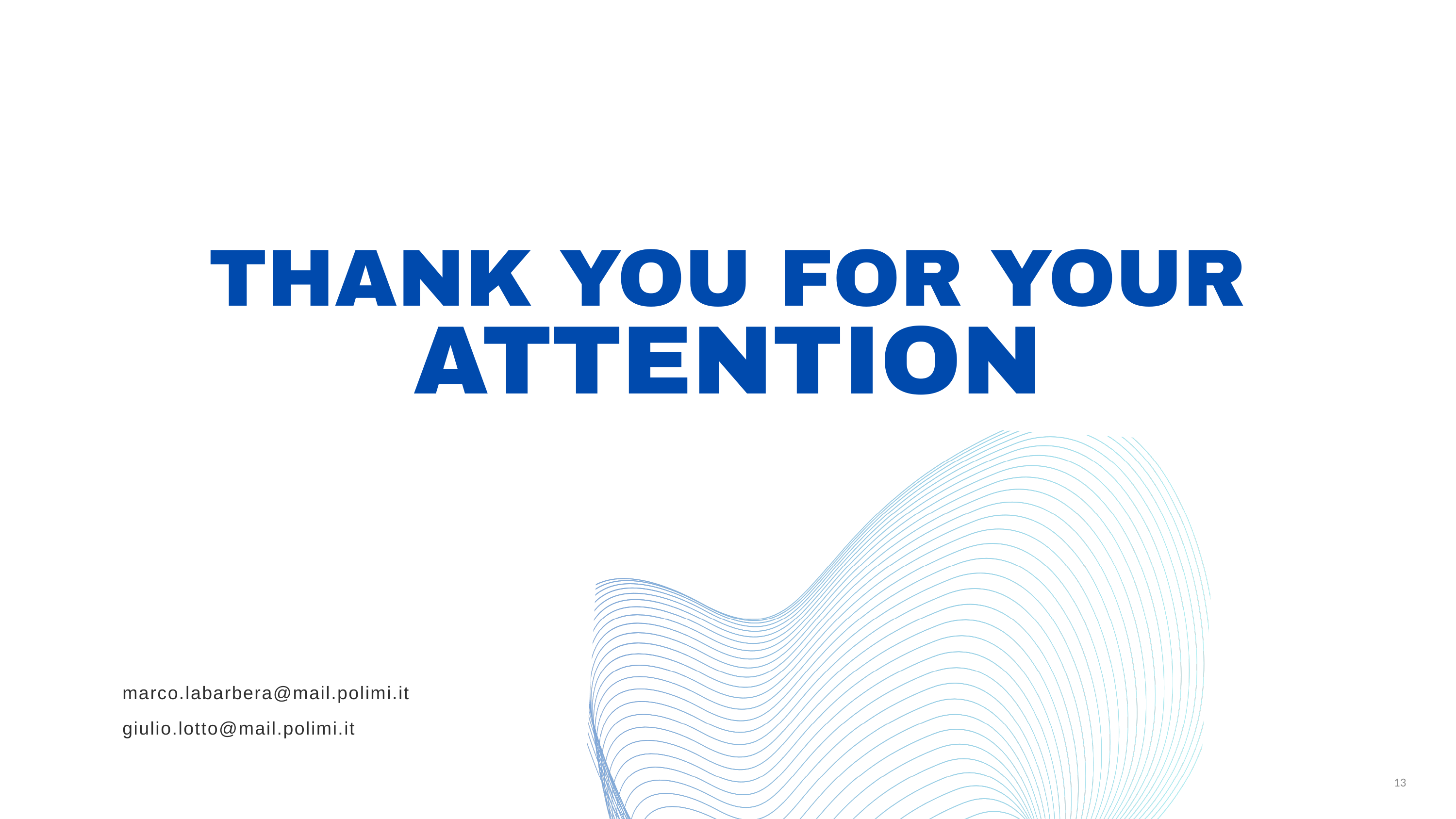

THANK YOU FOR YOUR ATTENTION

marco.labarbera@mail.polimi.it
giulio.lotto@mail.polimi.it
13